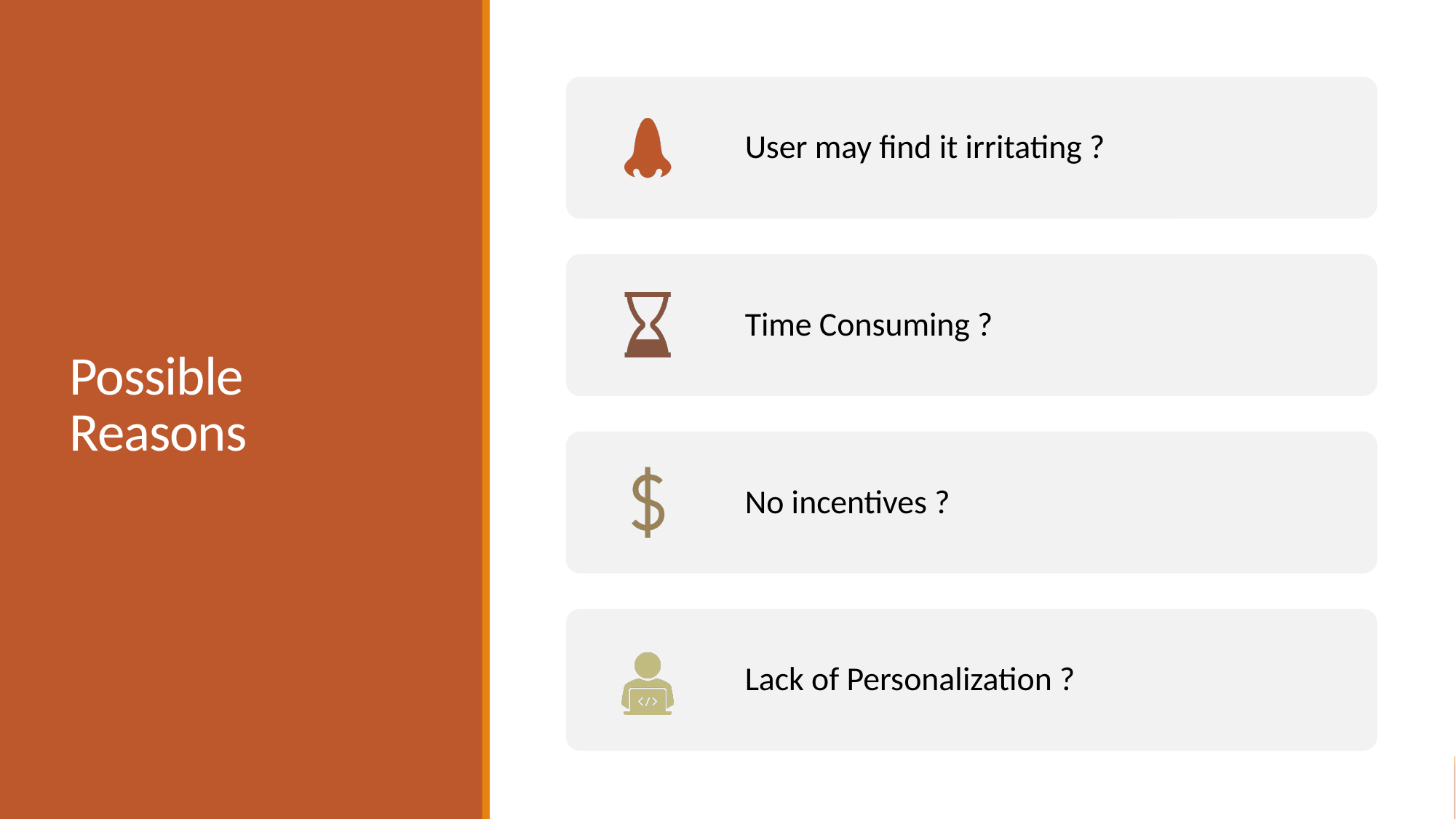

# Possible Reasons
User may find it irritating ?
Time Consuming ?
No incentives ?
Lack of Personalization ?